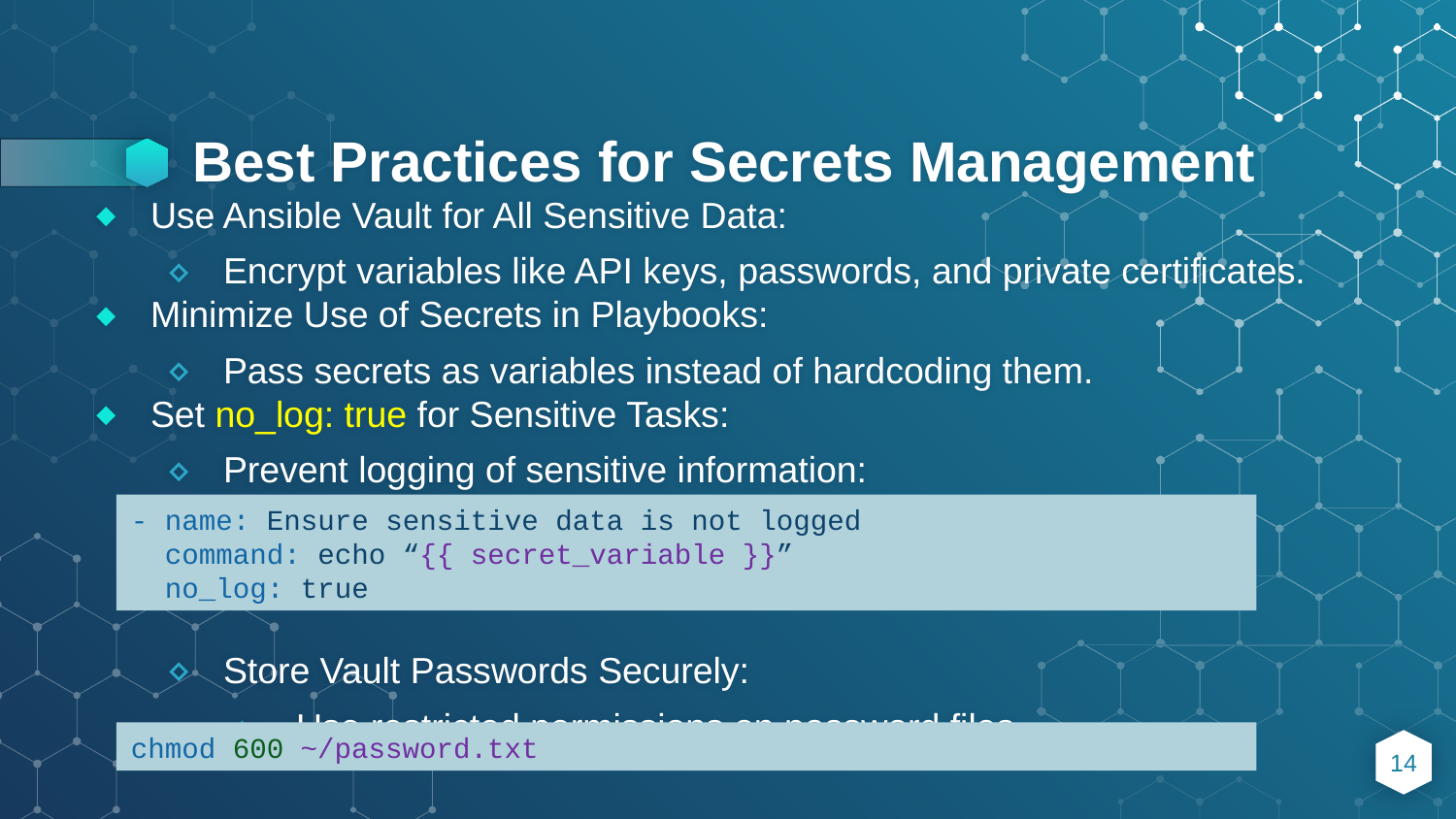

# Best Practices for Secrets Management
Use Ansible Vault for All Sensitive Data:
Encrypt variables like API keys, passwords, and private certificates.
Minimize Use of Secrets in Playbooks:
Pass secrets as variables instead of hardcoding them.
Set no_log: true for Sensitive Tasks:
Prevent logging of sensitive information:

Store Vault Passwords Securely:
Use restricted permissions on password files.
- name: Ensure sensitive data is not logged
  command: echo “{{ secret_variable }}”
  no_log: true
chmod 600 ~/password.txt
14